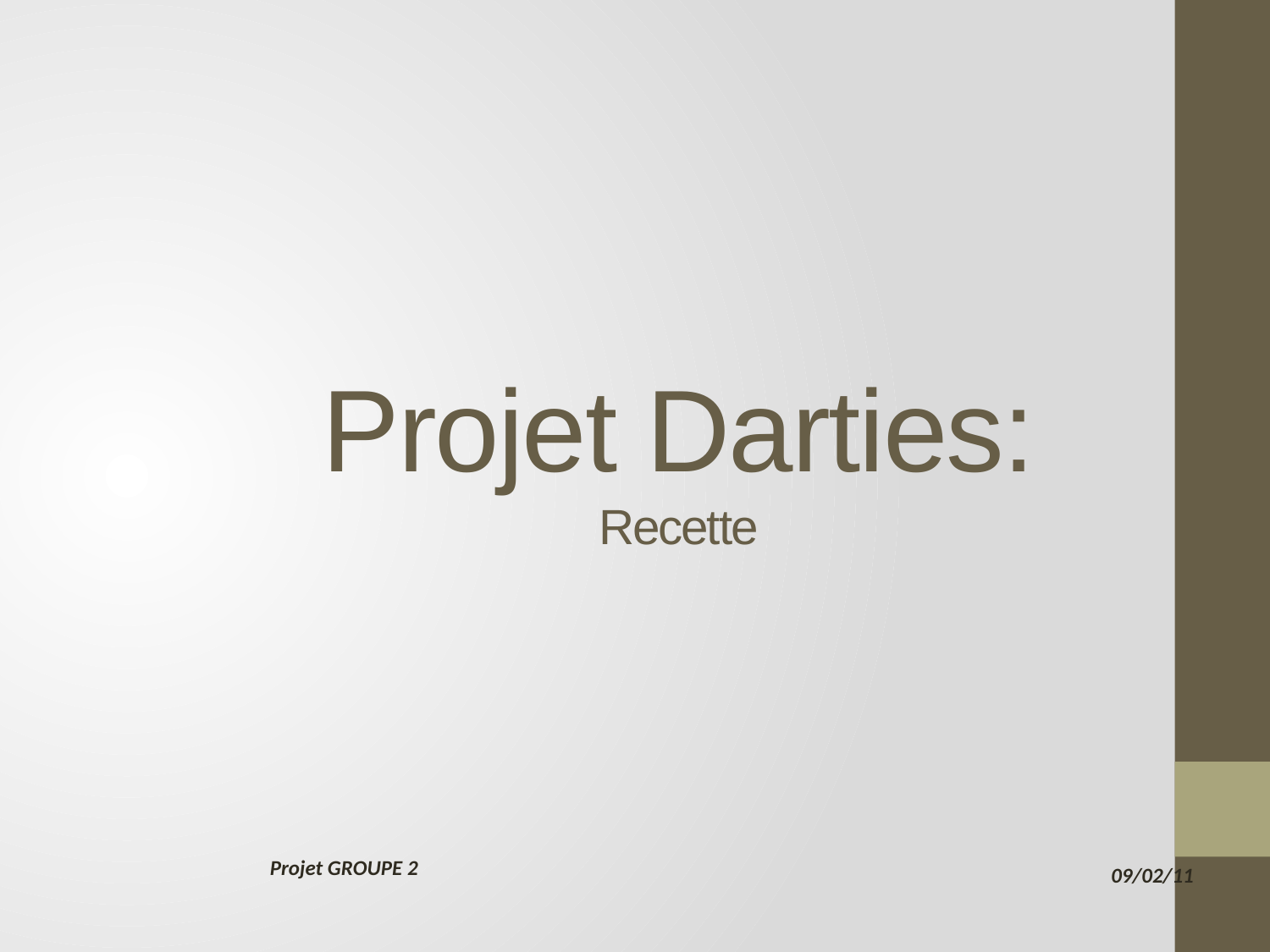

# Projet Darties: Recette
Projet GROUPE 2
09/02/11